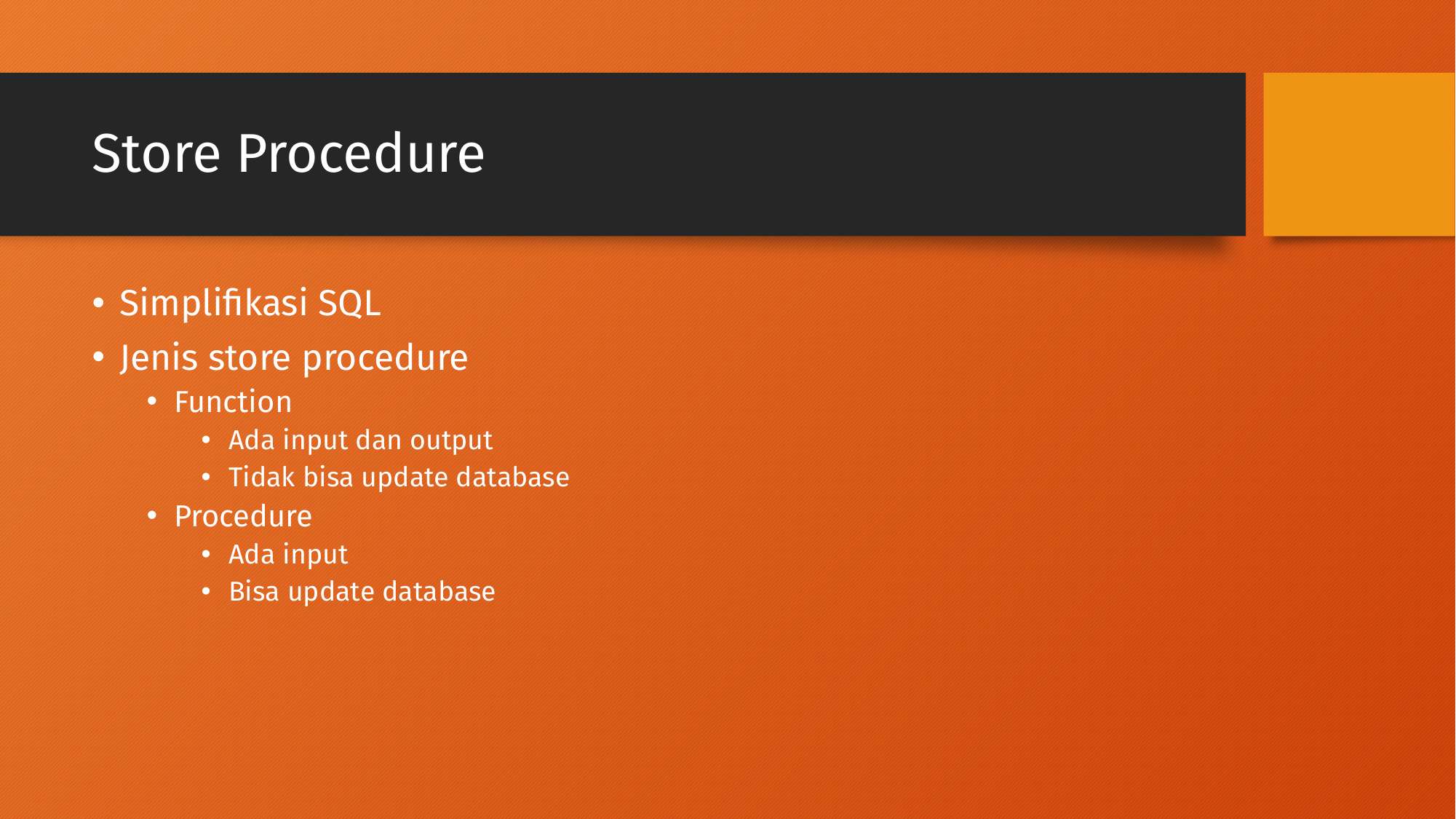

# Store Procedure
Simplifikasi SQL
Jenis store procedure
Function
Ada input dan output
Tidak bisa update database
Procedure
Ada input
Bisa update database